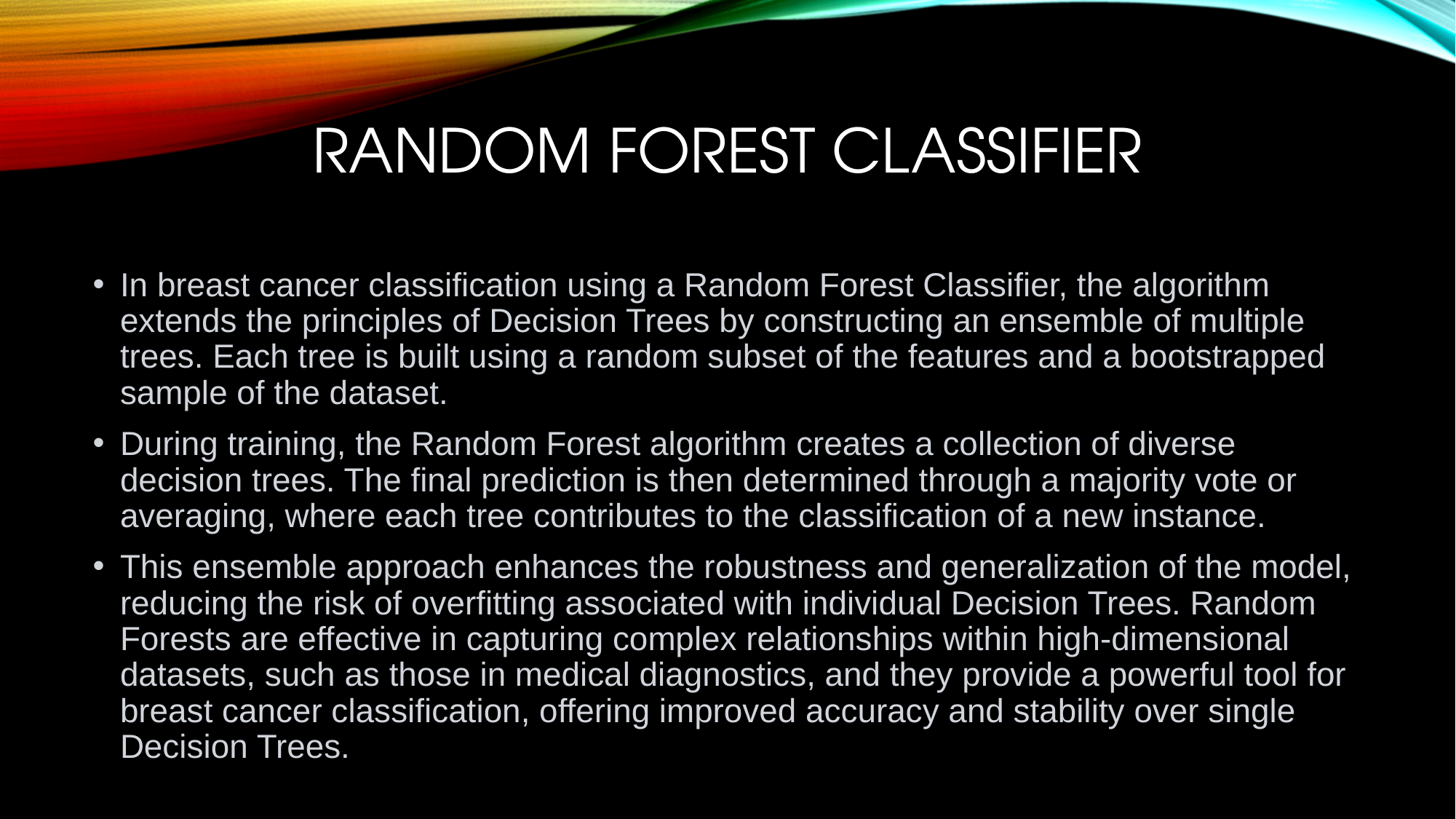

# Random Forest Classifier
In breast cancer classification using a Random Forest Classifier, the algorithm extends the principles of Decision Trees by constructing an ensemble of multiple trees. Each tree is built using a random subset of the features and a bootstrapped sample of the dataset.
During training, the Random Forest algorithm creates a collection of diverse decision trees. The final prediction is then determined through a majority vote or averaging, where each tree contributes to the classification of a new instance.
This ensemble approach enhances the robustness and generalization of the model, reducing the risk of overfitting associated with individual Decision Trees. Random Forests are effective in capturing complex relationships within high-dimensional datasets, such as those in medical diagnostics, and they provide a powerful tool for breast cancer classification, offering improved accuracy and stability over single Decision Trees.